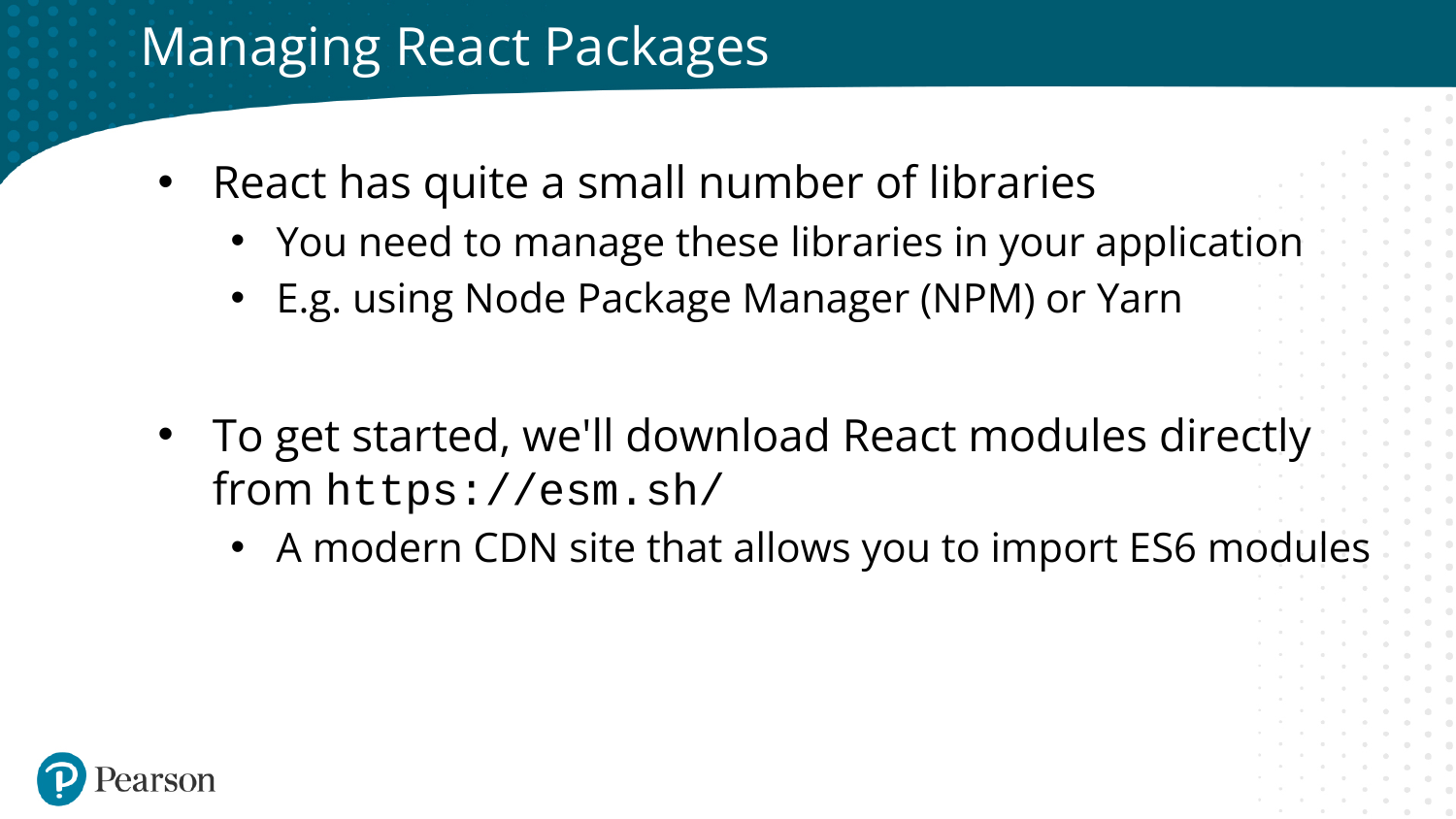

# Managing React Packages
React has quite a small number of libraries
You need to manage these libraries in your application
E.g. using Node Package Manager (NPM) or Yarn

To get started, we'll download React modules directly from https://esm.sh/
A modern CDN site that allows you to import ES6 modules